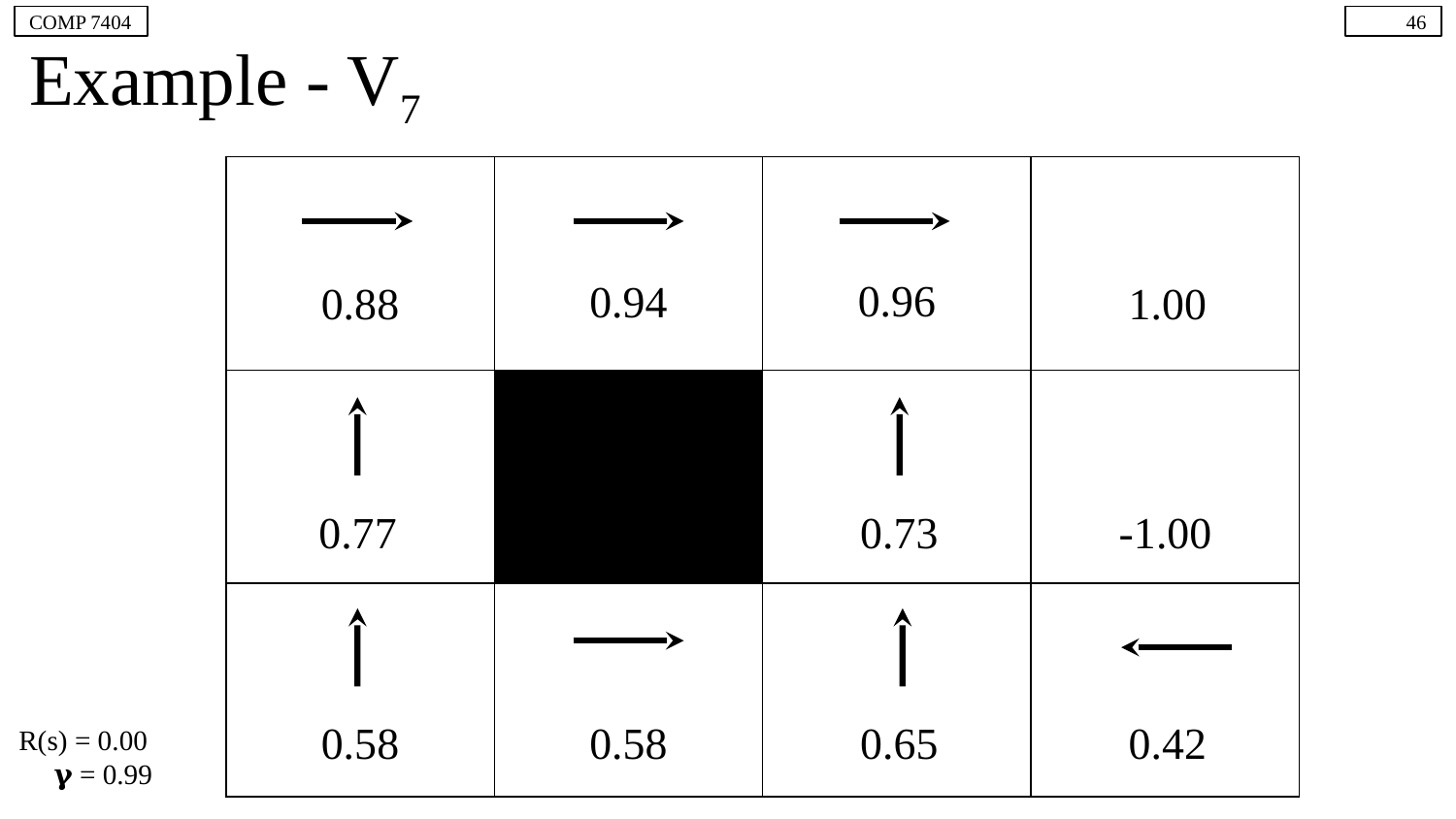

COMP 7404
46
# Example - V7
|  |  |  |  |
| --- | --- | --- | --- |
|  |  |  |  |
|  |  |  |  |
0.96
0.94
0.88
1.00

0.77
0.73
-1.00
R(s) = 0.00
     𝛄 = 0.99
0.58
0.58
0.65
0.42